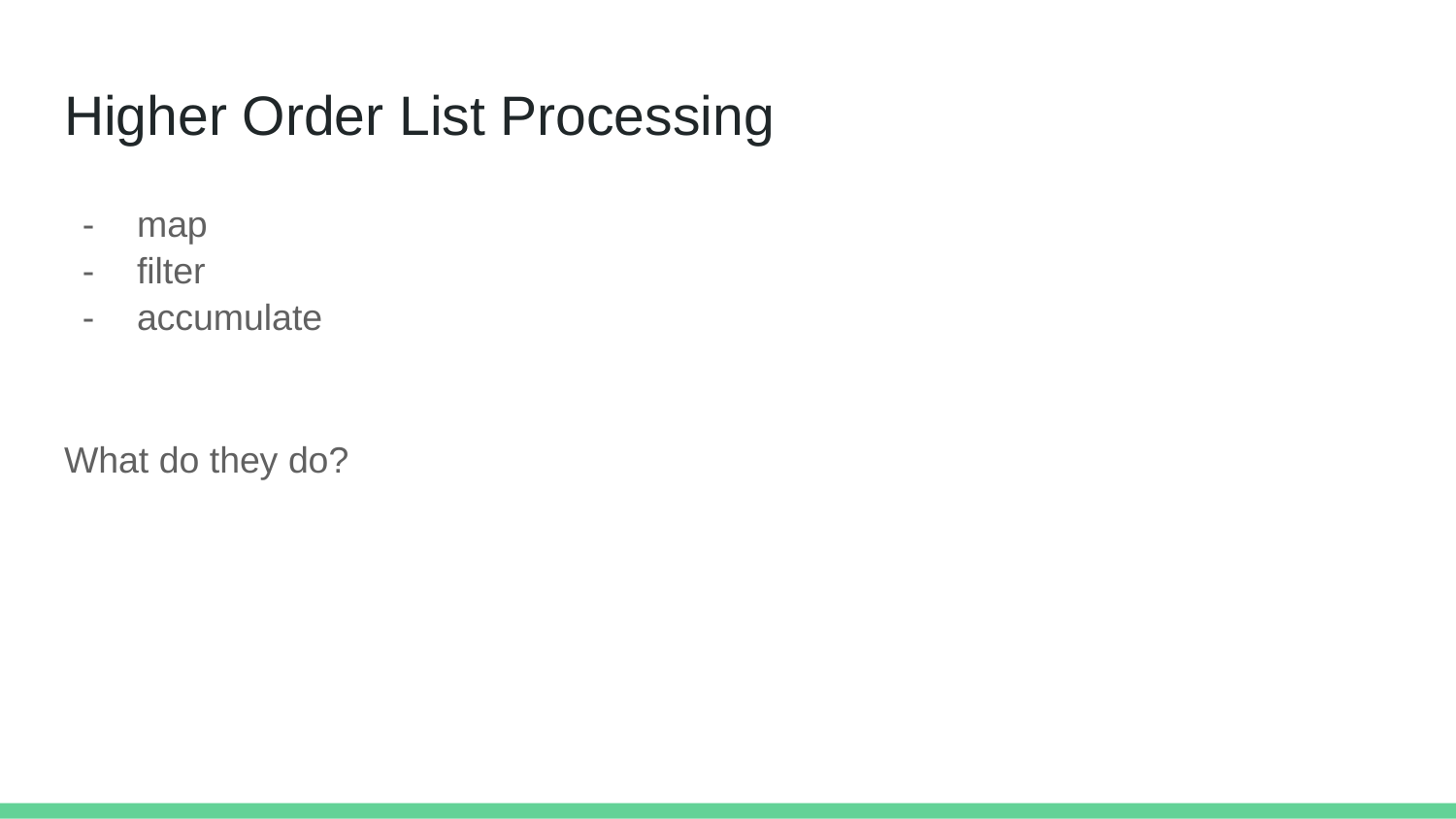

# Higher Order List Processing
map
filter
accumulate

What do they do?